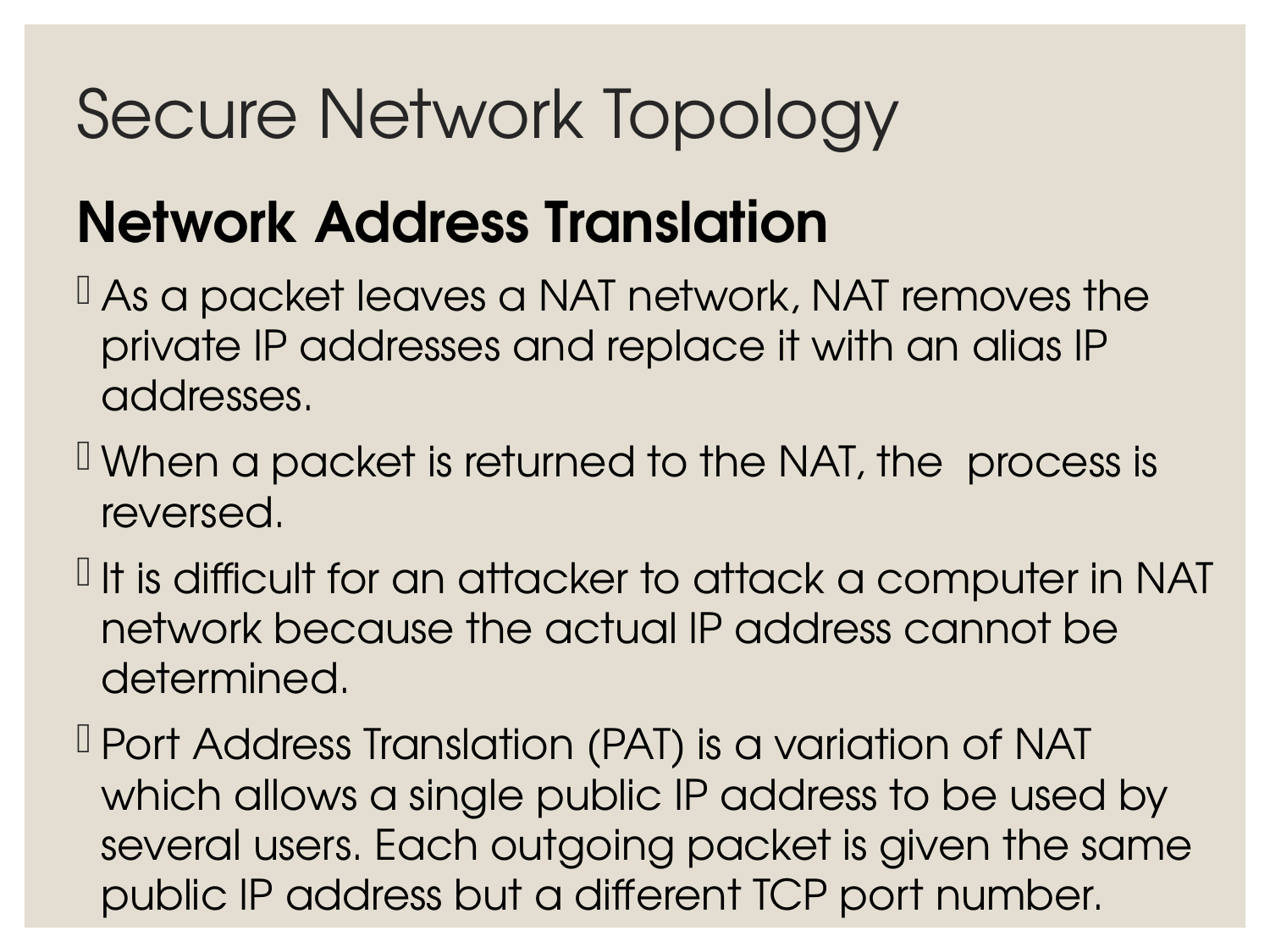

# Secure Network Topology
Network Address Translation
As a packet leaves a NAT network, NAT removes the private IP addresses and replace it with an alias IP addresses.
When a packet is returned to the NAT, the  process is reversed.
It is difficult for an attacker to attack a computer in NAT network because the actual IP address cannot be determined.
Port Address Translation (PAT) is a variation of NAT which allows a single public IP address to be used by several users. Each outgoing packet is given the same public IP address but a different TCP port number.